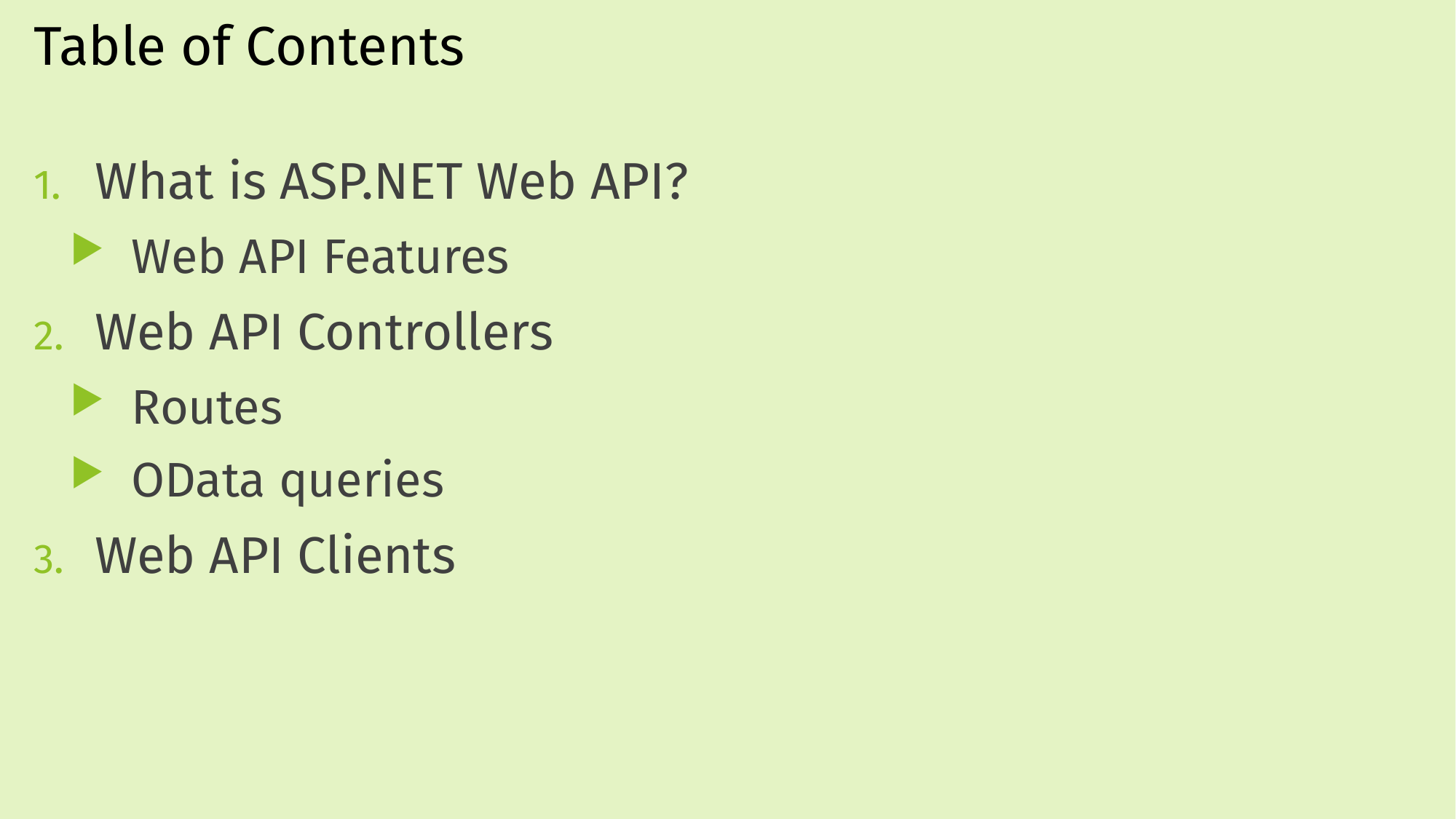

# Table of Contents
What is ASP.NET Web API?
Web API Features
Web API Controllers
Routes
OData queries
Web API Clients
1